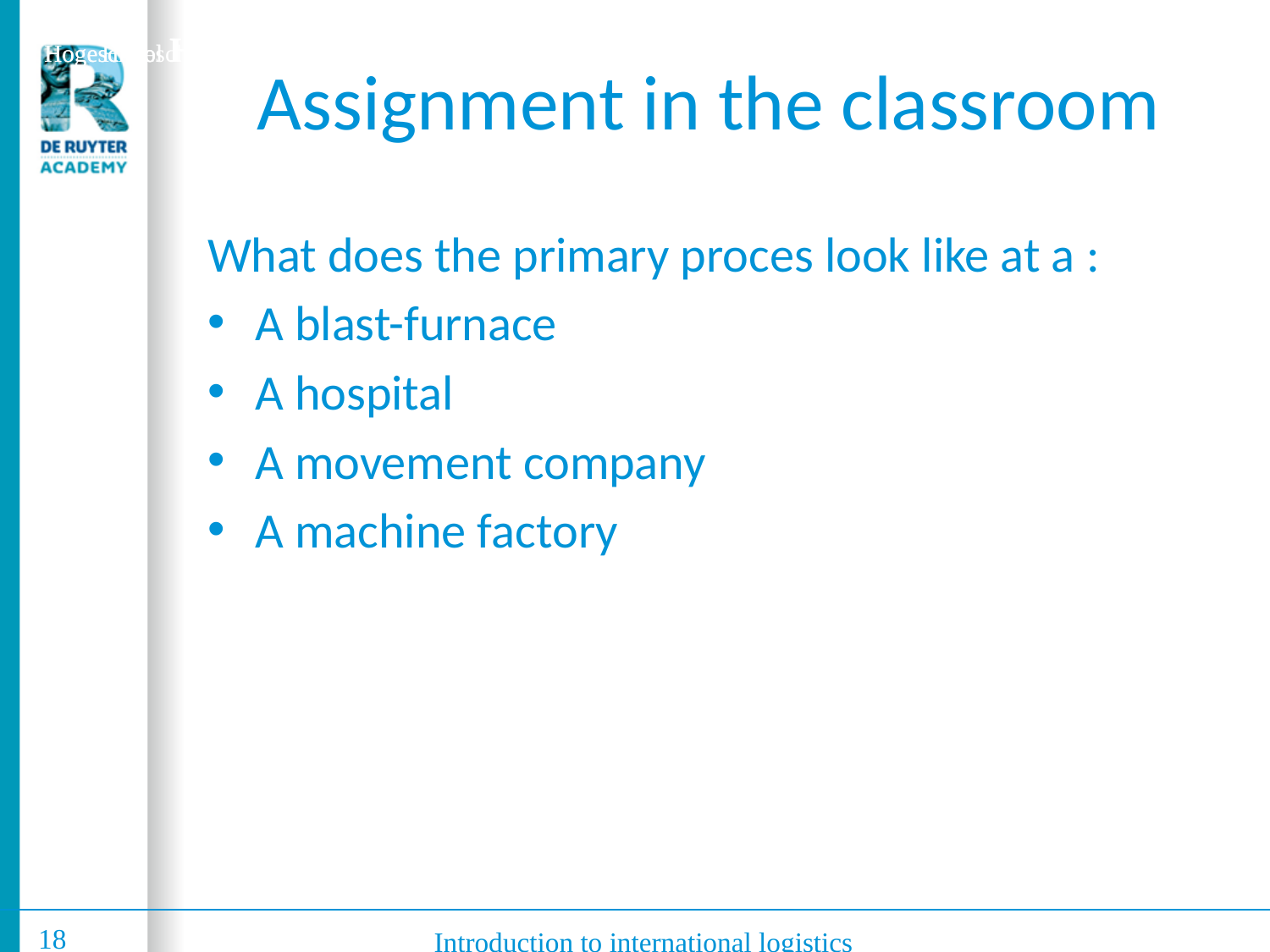

# Assignment in the classroom
What does the primary proces look like at a :
A blast-furnace
A hospital
A movement company
A machine factory

18
Introduction to international logistics